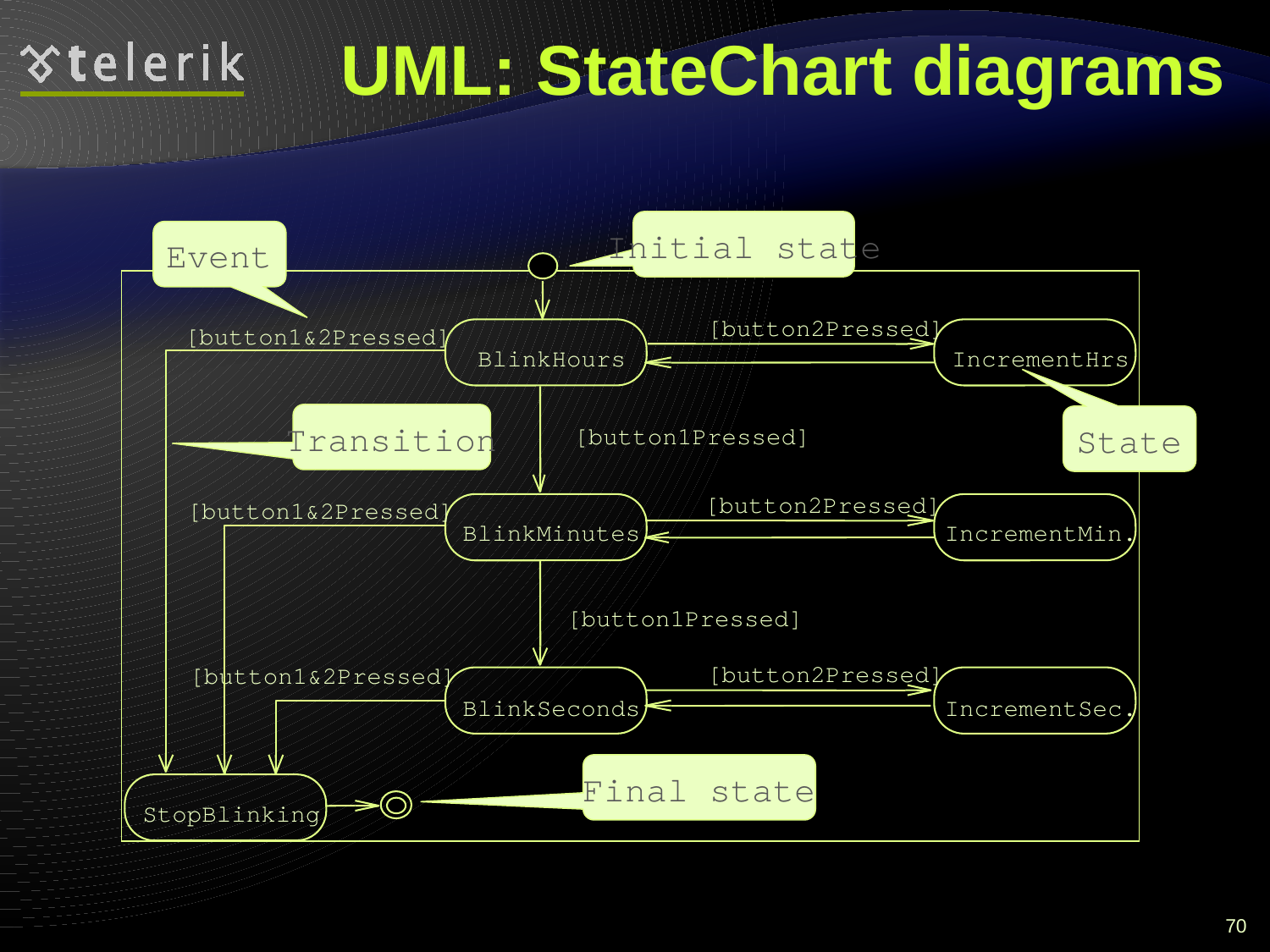

# UML: StateChart diagrams
Initial state
Event

[button2Pressed]

[button1&2Pressed]

BlinkHours
IncrementHrs

[button1Pressed]

[button2Pressed]

[button1&2Pressed]

BlinkMinutes
IncrementMin.

[button1Pressed]

[button2Pressed]
[button1&2Pressed]

BlinkSeconds
IncrementSec.

StopBlinking

Transition
State
Final state
70